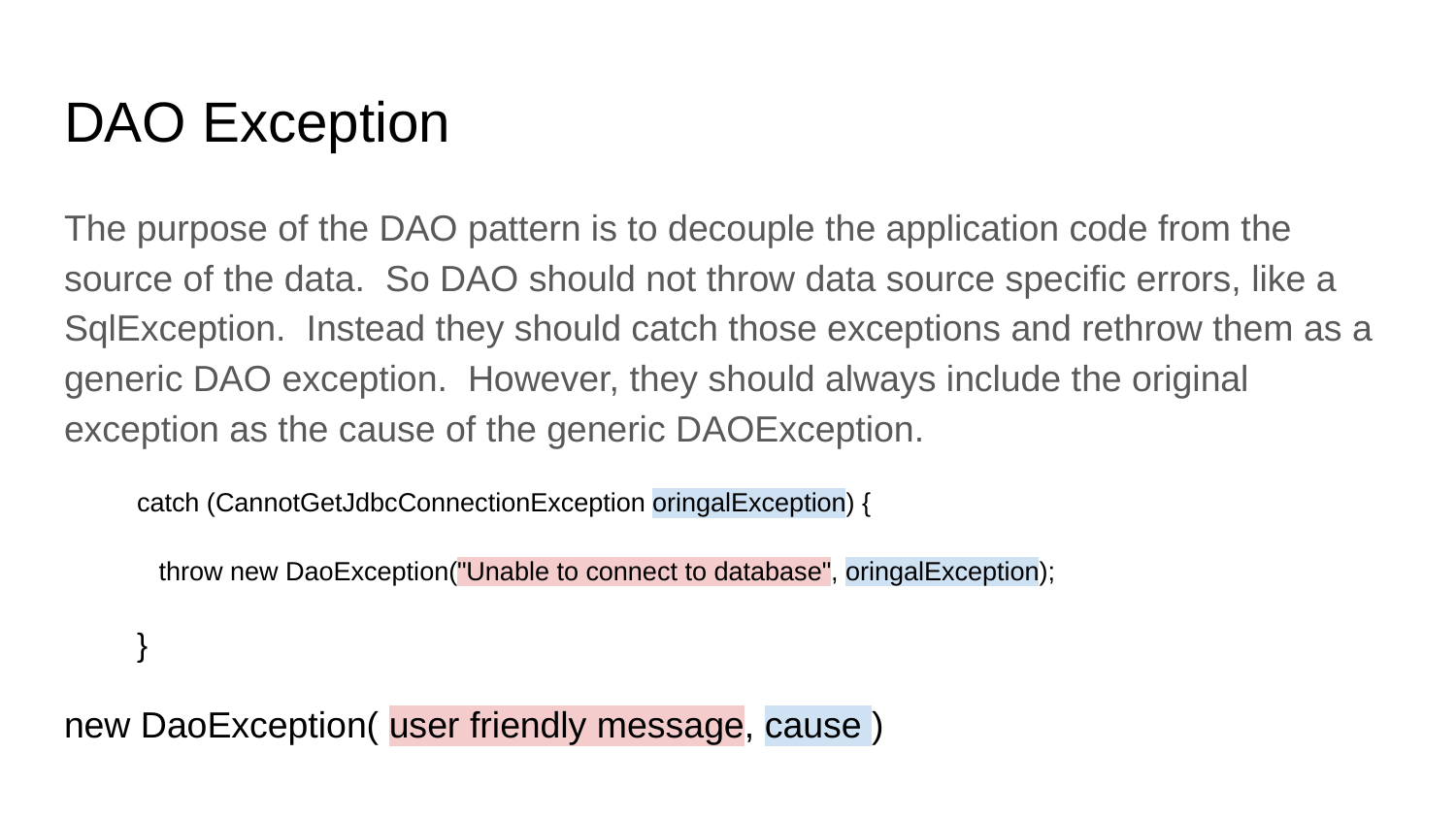

# DAO Exception
The purpose of the DAO pattern is to decouple the application code from the source of the data.  So DAO should not throw data source specific errors, like a SqlException.  Instead they should catch those exceptions and rethrow them as a generic DAO exception.  However, they should always include the original exception as the cause of the generic DAOException.
catch (CannotGetJdbcConnectionException oringalException) {
   throw new DaoException("Unable to connect to database", oringalException);
}
new DaoException( user friendly message, cause )